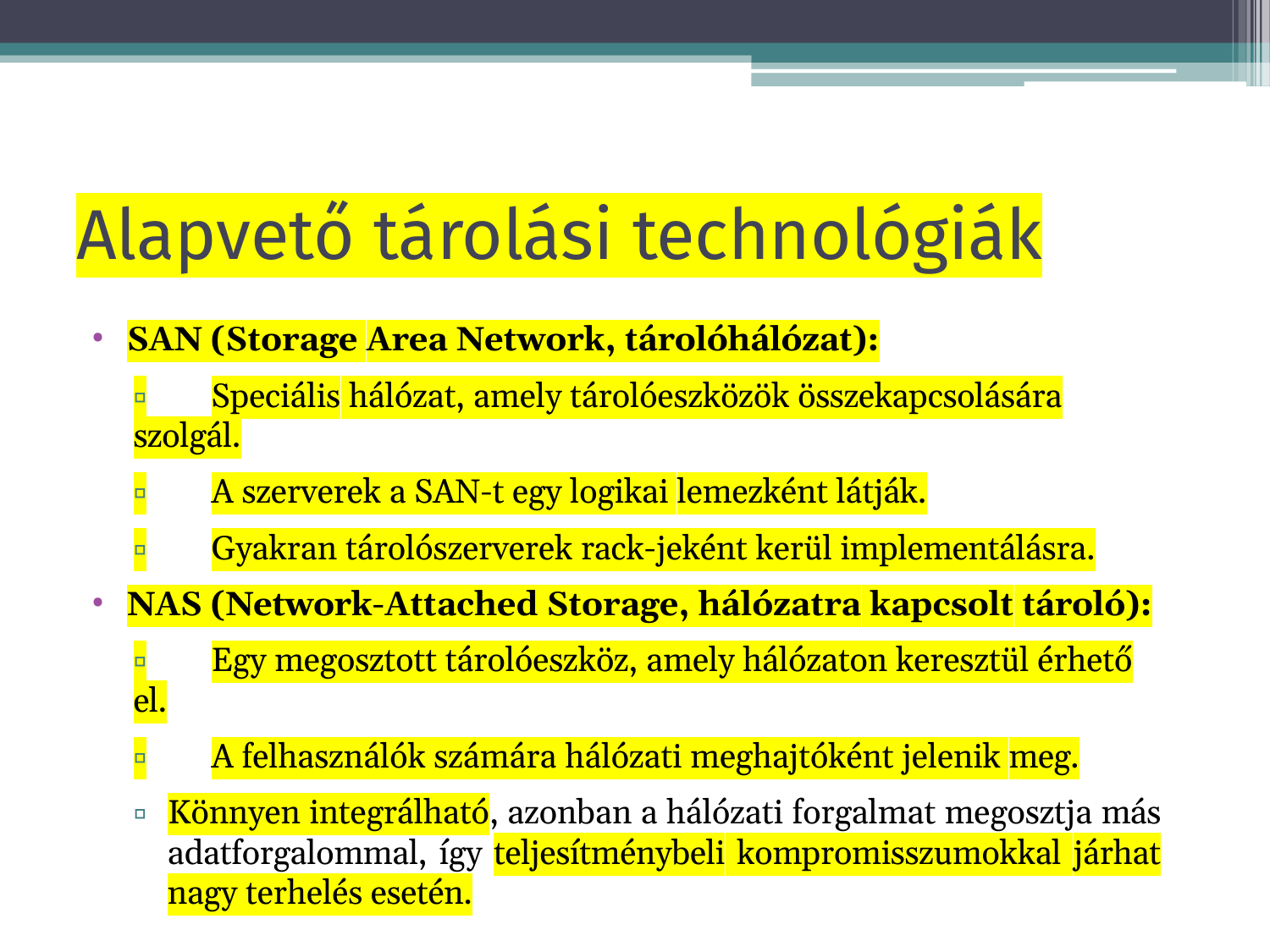

# Alapvető tárolási technológiák
SAN (Storage Area Network, tárolóhálózat):
▫	Speciális hálózat, amely tárolóeszközök összekapcsolására szolgál.
▫	A szerverek a SAN-t egy logikai lemezként látják.
▫	Gyakran tárolószerverek rack-jeként kerül implementálásra.
NAS (Network-Attached Storage, hálózatra kapcsolt tároló):
▫	Egy megosztott tárolóeszköz, amely hálózaton keresztül érhető el.
▫	A felhasználók számára hálózati meghajtóként jelenik meg.
▫  Könnyen integrálható, azonban a hálózati forgalmat megosztja más adatforgalommal, így teljesítménybeli kompromisszumokkal járhat nagy terhelés esetén.